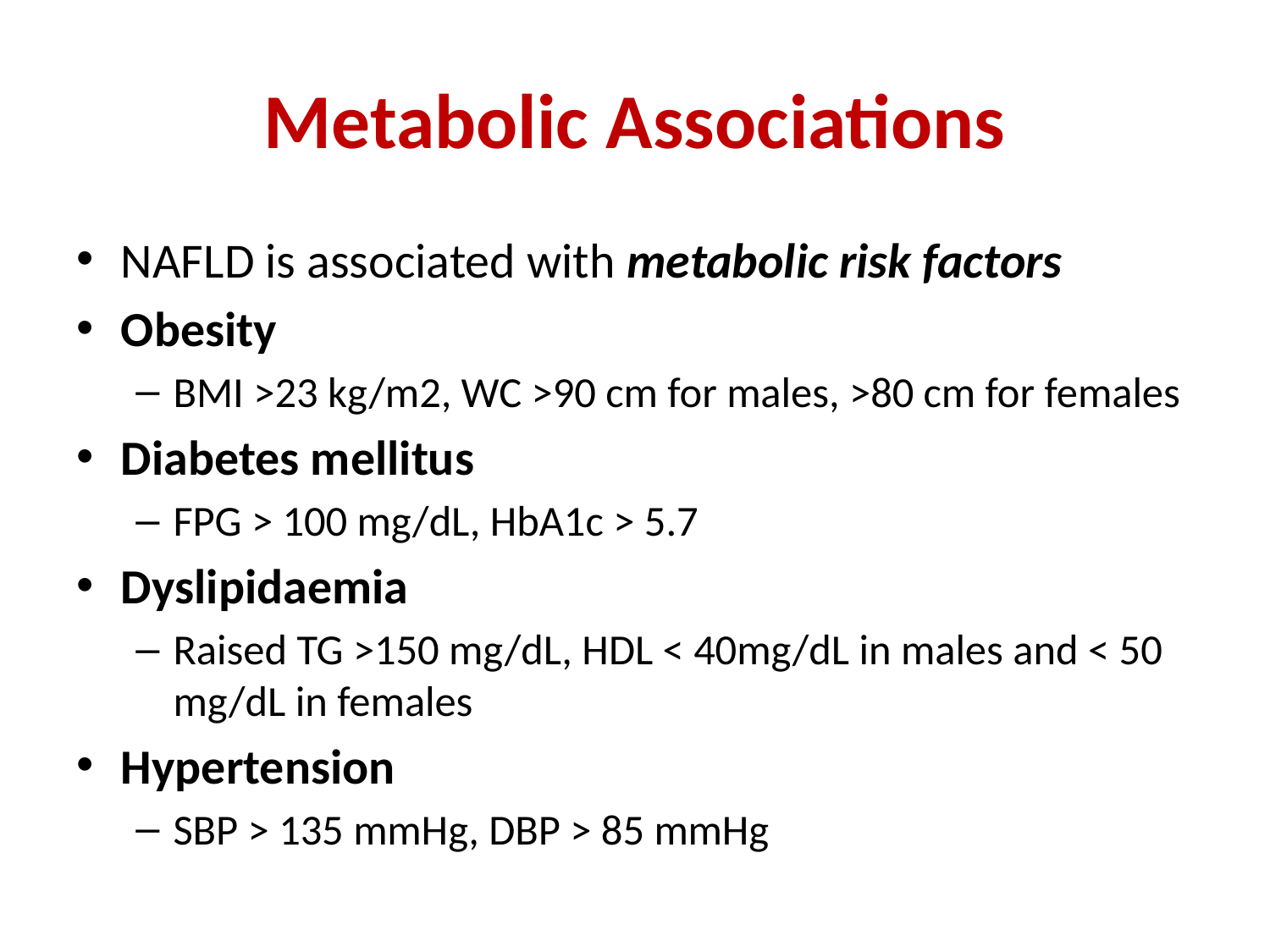

# Metabolic Associations
NAFLD is associated with metabolic risk factors
Obesity
BMI >23 kg/m2, WC >90 cm for males, >80 cm for females
Diabetes mellitus
FPG > 100 mg/dL, HbA1c > 5.7
Dyslipidaemia
Raised TG >150 mg/dL, HDL < 40mg/dL in males and < 50 mg/dL in females
Hypertension
SBP > 135 mmHg, DBP > 85 mmHg